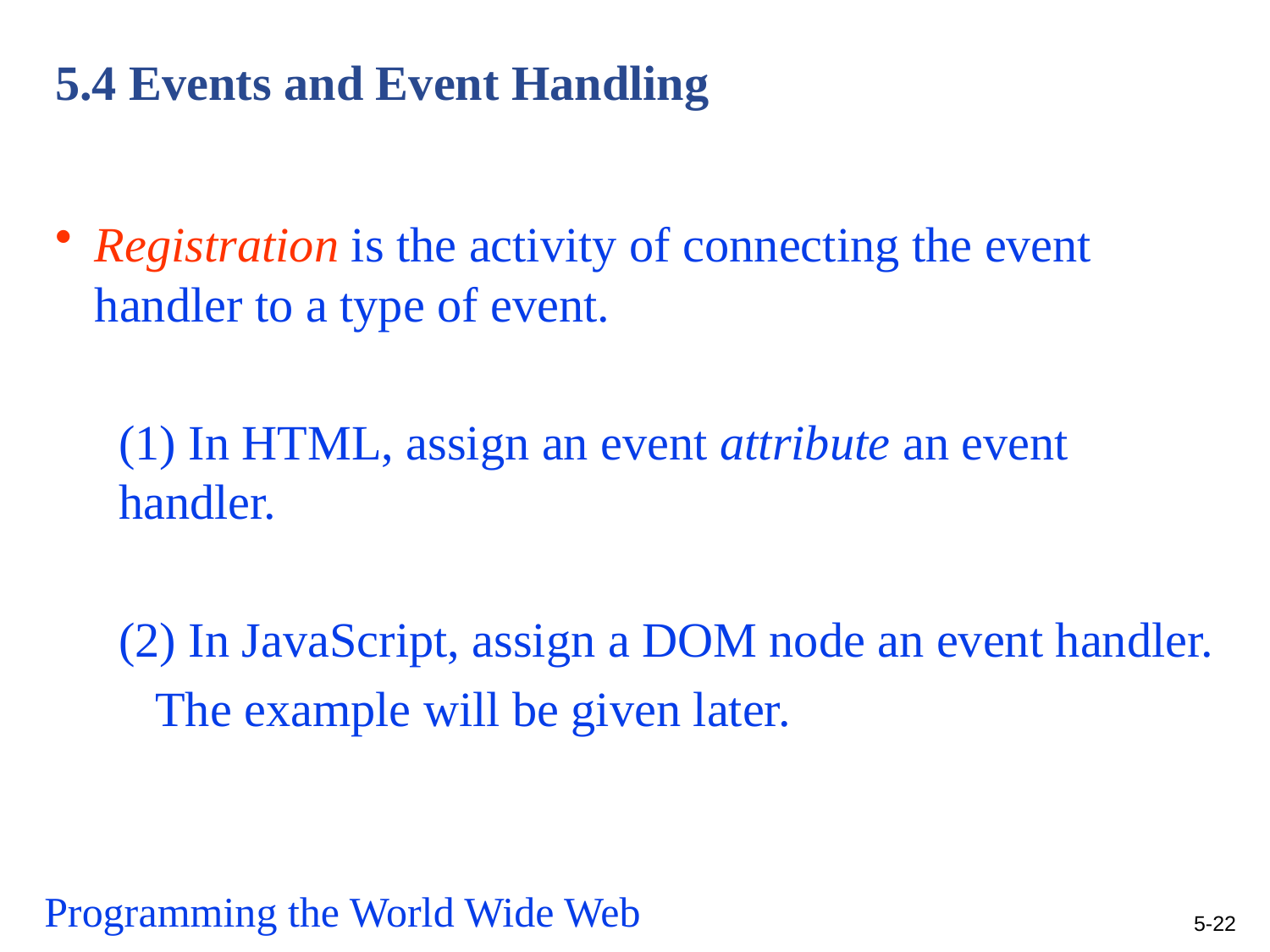

# 5.4 Events and Event Handling

Registration is the activity of connecting the event handler to a type of event.

(1) In HTML, assign an event attribute an event handler.

(2) In JavaScript, assign a DOM node an event handler.
   The example will be given later.